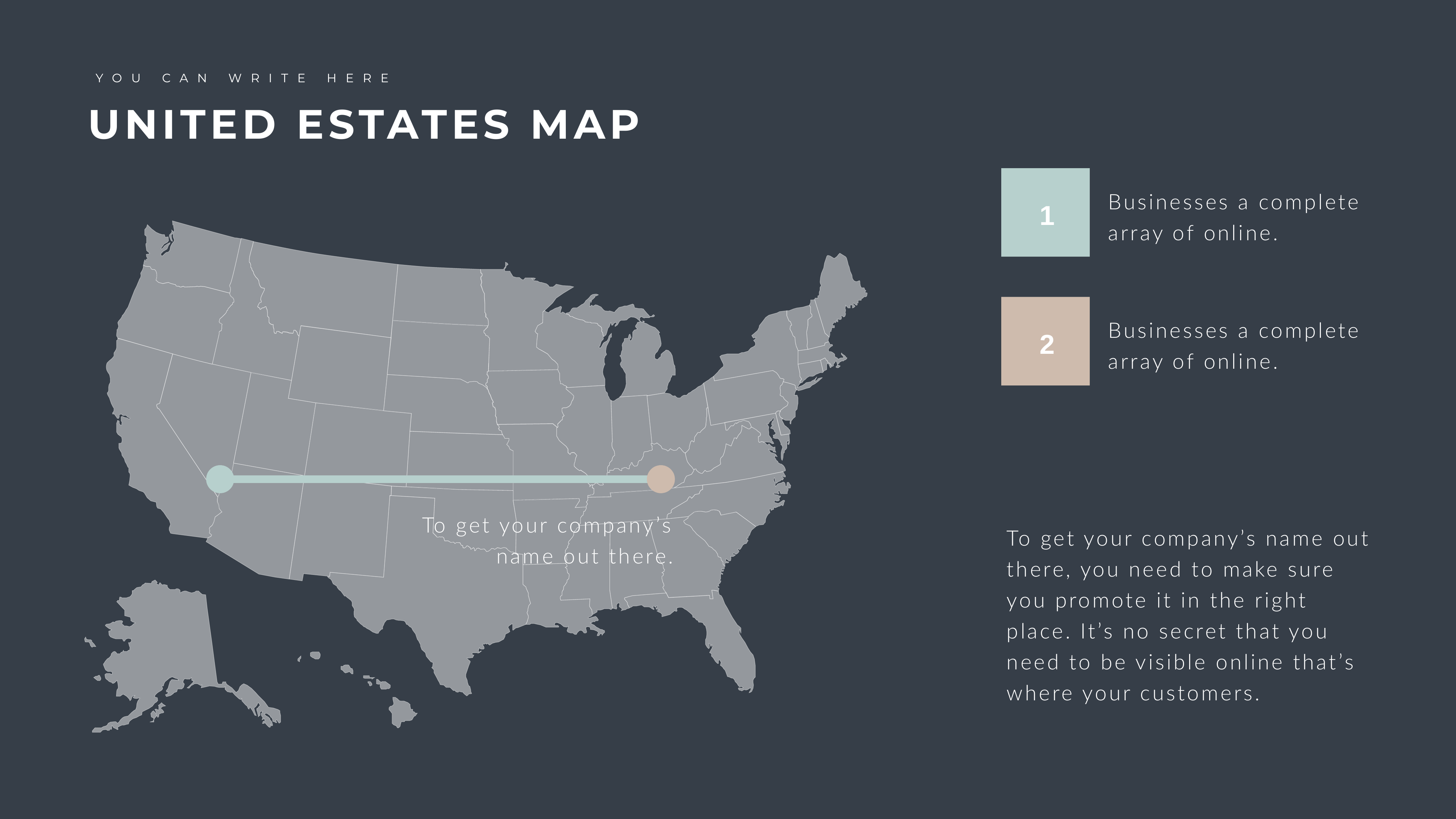

YOU CAN WRITE HERE
UNITED ESTATES MAP

Businesses a complete array of online.
1

Businesses a complete array of online.
2

To get your company’s name out there.
To get your company’s name out there, you need to make sure you promote it in the right place. It’s no secret that you need to be visible online that’s where your customers.